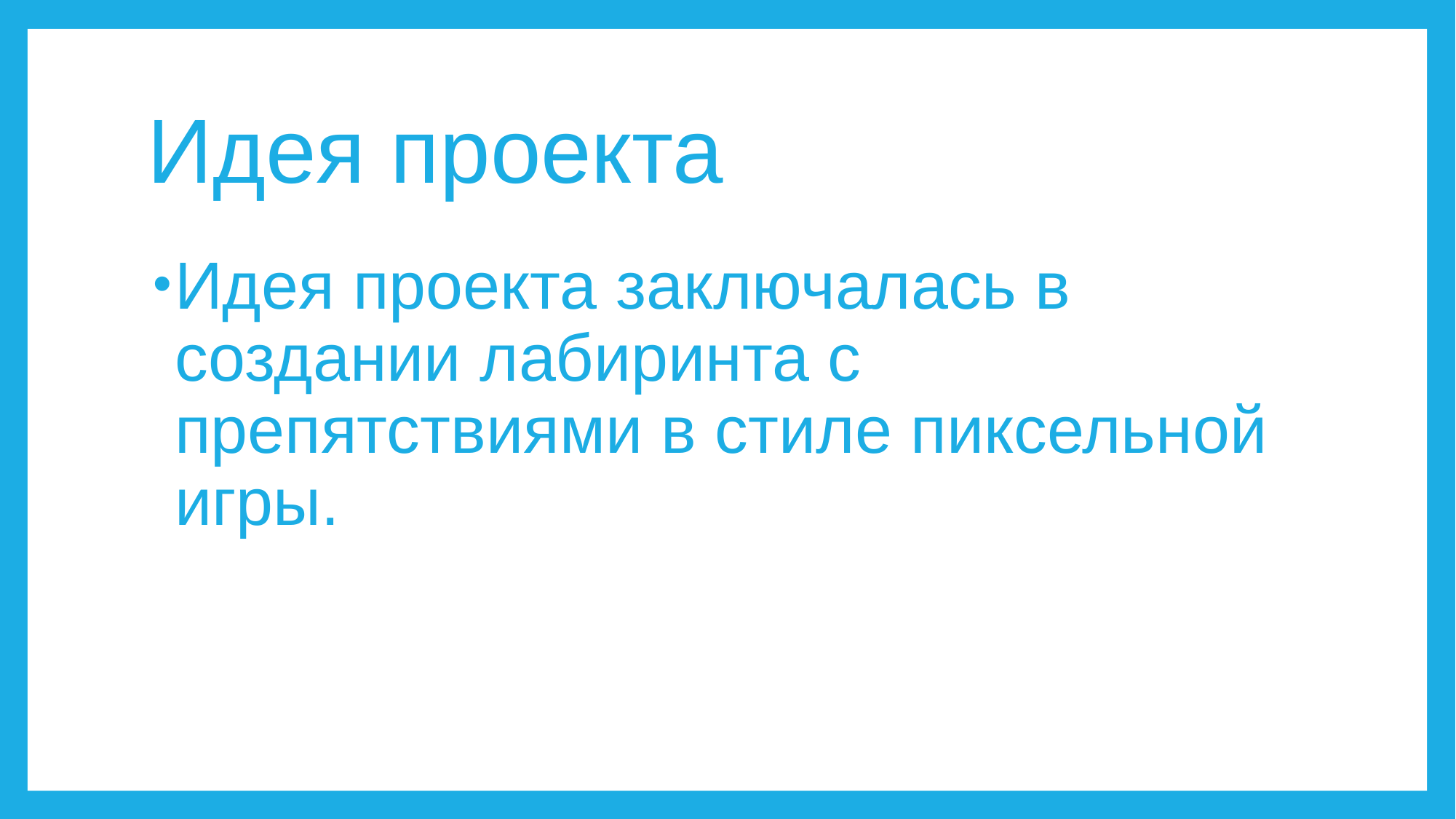

# Идея проекта
Идея проекта заключалась в создании лабиринта с препятствиями в стиле пиксельной игры.